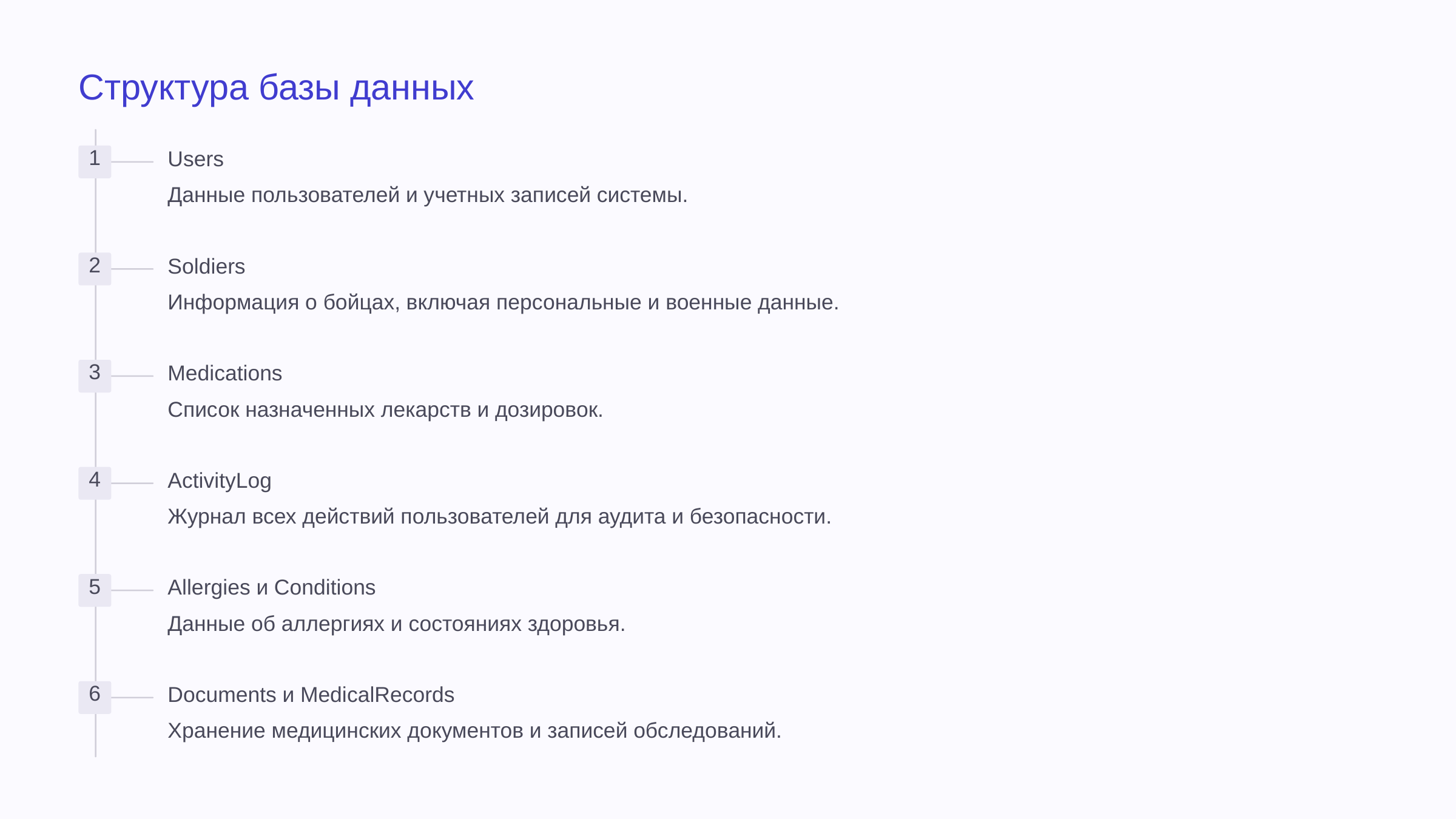

Структура базы данных

Users

1

Данные пользователей и учетных записей системы.
Soldiers

2

Информация о бойцах, включая персональные и военные данные.
Medications

3

Список назначенных лекарств и дозировок.
ActivityLog

4

Журнал всех действий пользователей для аудита и безопасности.
Allergies и Conditions

5

Данные об аллергиях и состояниях здоровья.
Documents и MedicalRecords

6

Хранение медицинских документов и записей обследований.